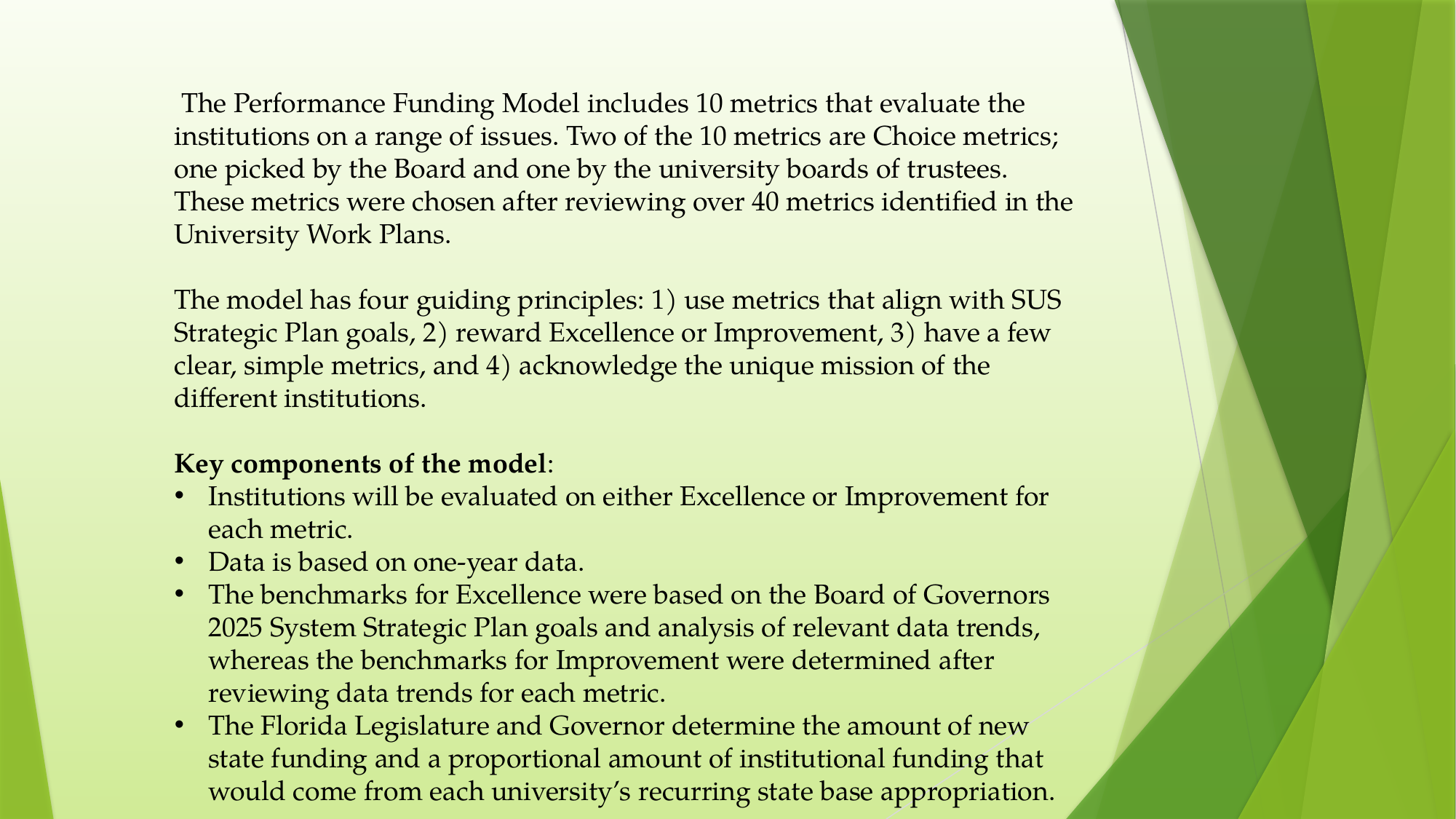

The Performance Funding Model includes 10 metrics that evaluate the institutions on a range of issues. Two of the 10 metrics are Choice metrics; one picked by the Board and one by the university boards of trustees. These metrics were chosen after reviewing over 40 metrics identified in the University Work Plans.

The model has four guiding principles: 1) use metrics that align with SUS Strategic Plan goals, 2) reward Excellence or Improvement, 3) have a few clear, simple metrics, and 4) acknowledge the unique mission of the different institutions.

Key components of the model:
Institutions will be evaluated on either Excellence or Improvement for each metric.
Data is based on one-year data.
The benchmarks for Excellence were based on the Board of Governors 2025 System Strategic Plan goals and analysis of relevant data trends, whereas the benchmarks for Improvement were determined after reviewing data trends for each metric.
The Florida Legislature and Governor determine the amount of new state funding and a proportional amount of institutional funding that would come from each university’s recurring state base appropriation.